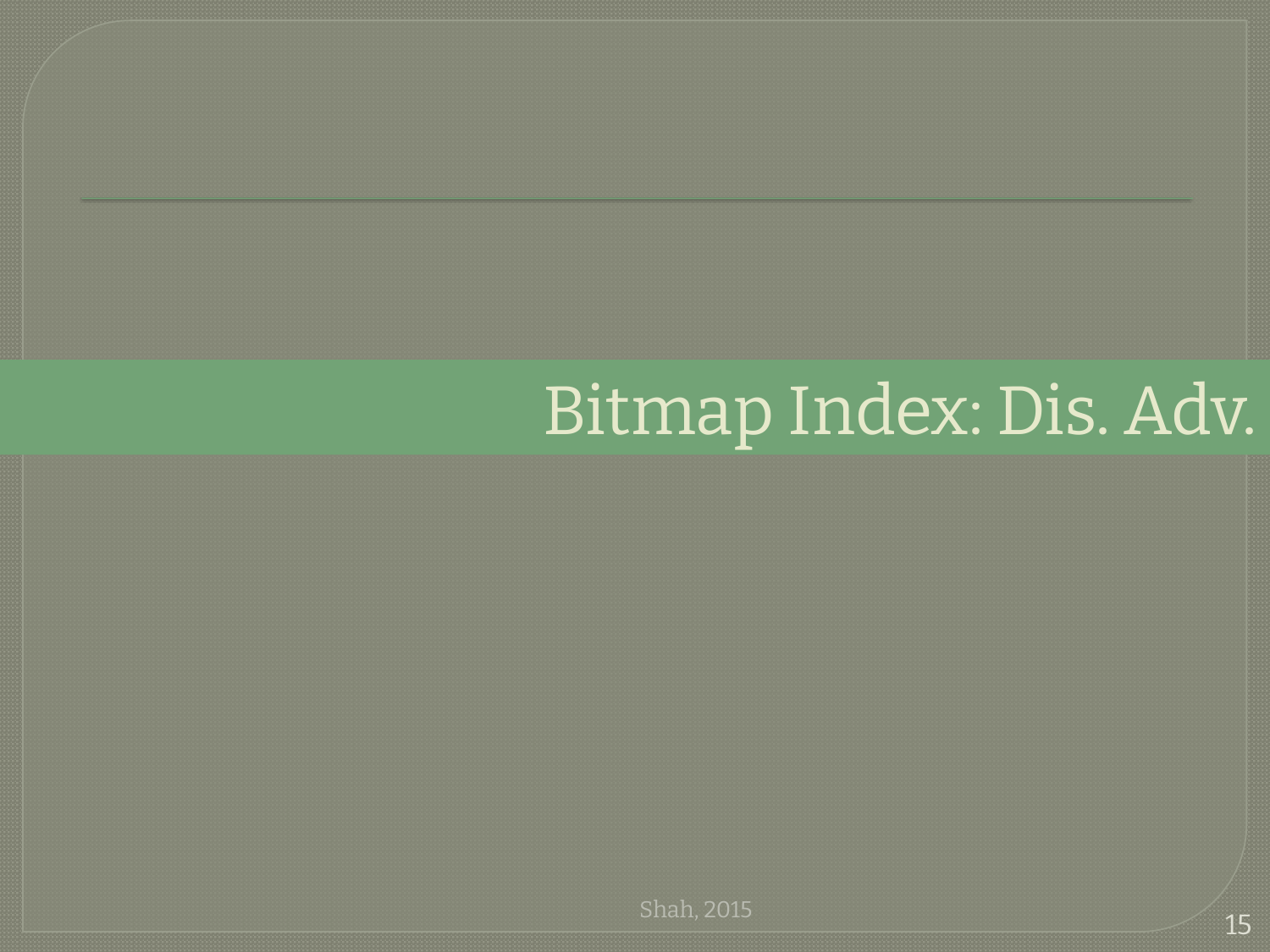

# Bitmap Index: Dis. Adv.
Shah, 2015
15